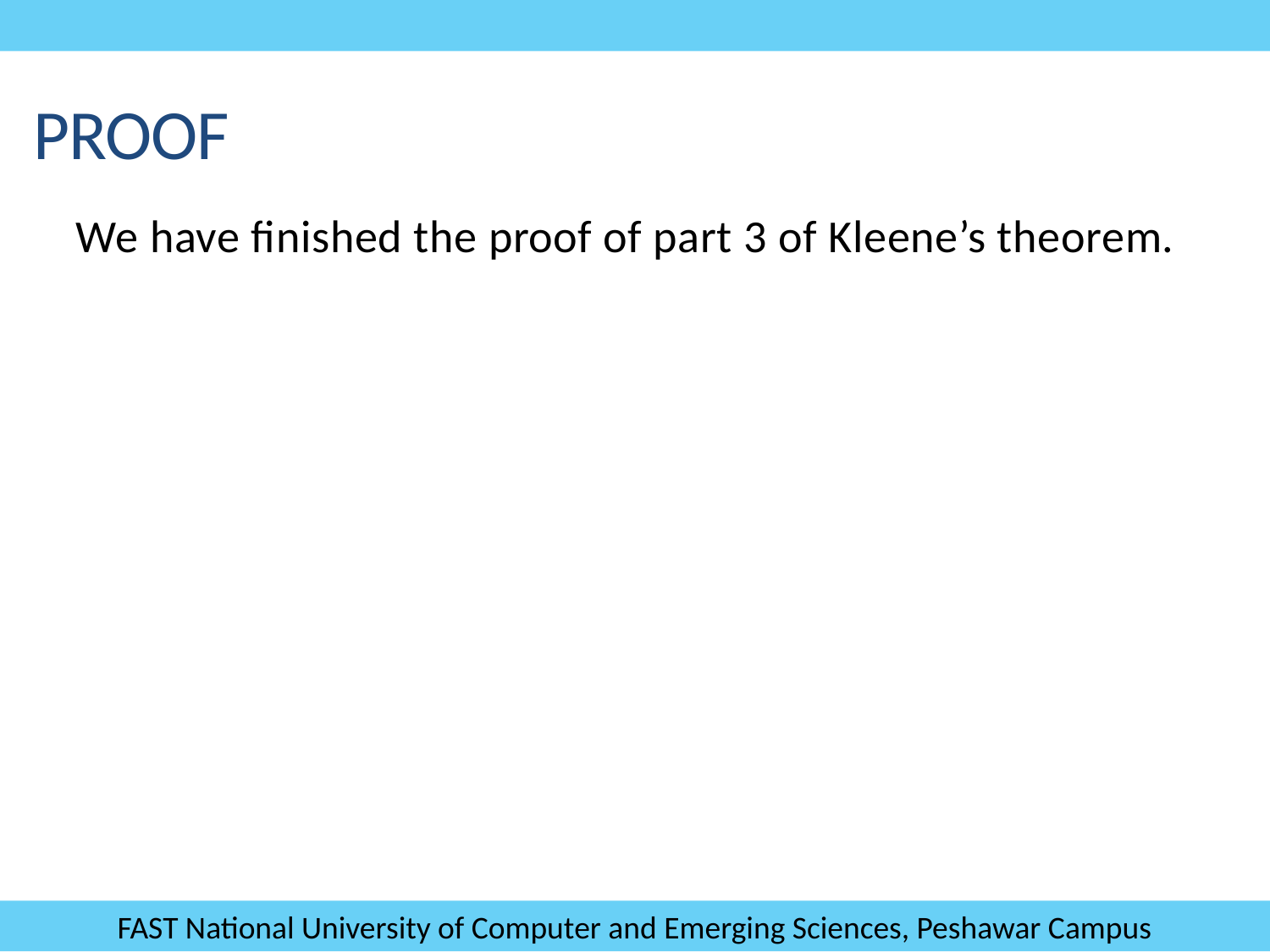

Proof
We have finished the proof of part 3 of Kleene’s theorem.